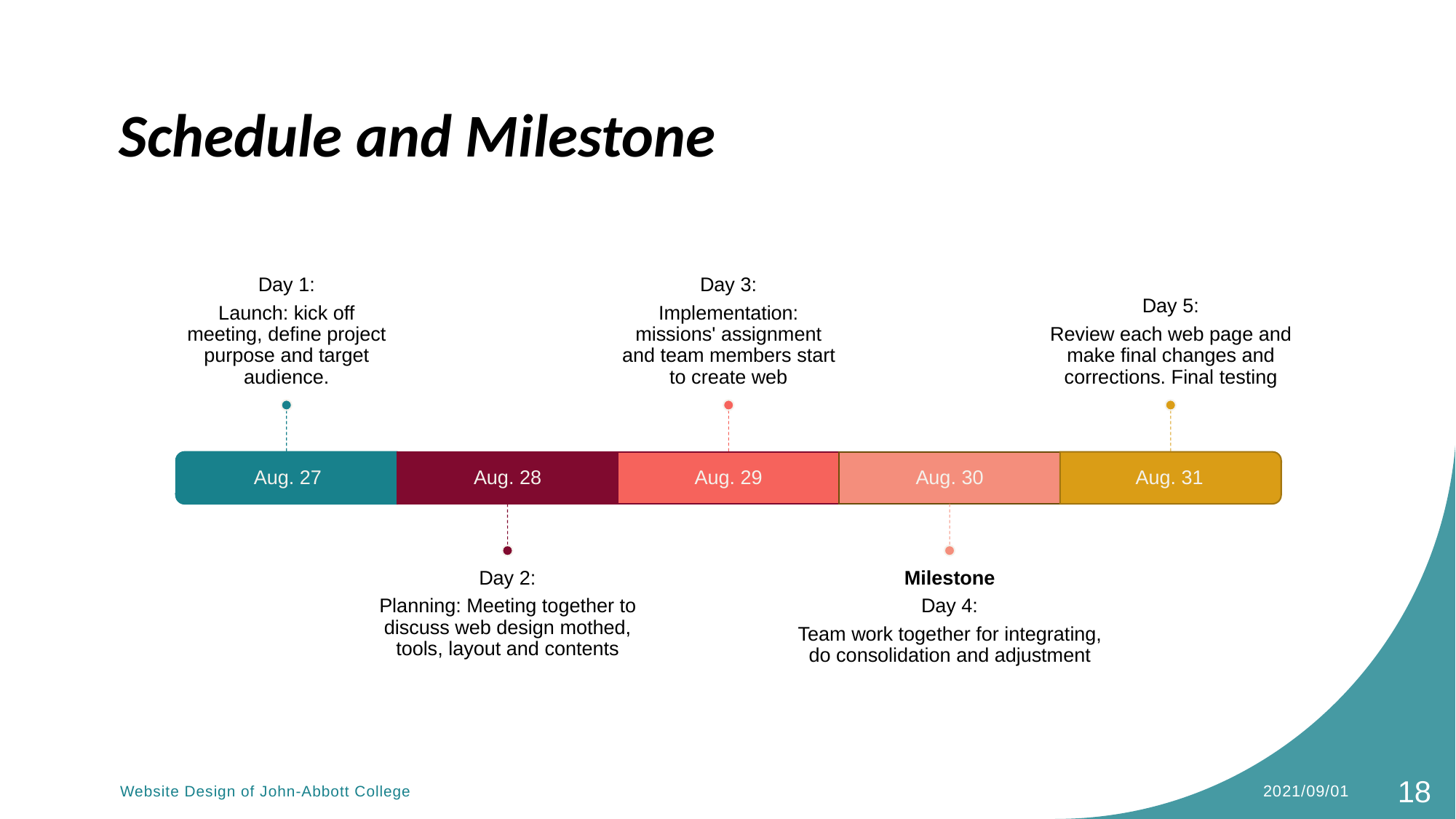

# Schedule and Milestone
Aug. 27
Day 1:
Launch: kick off meeting, define project purpose and target audience.
Aug. 28
Day 2:
Planning: Meeting together to discuss web design mothed, tools, layout and contents
Aug. 29
Day 3:
Implementation: missions' assignment and team members start to create web
Aug. 30
Milestone
Day 4:
Team work together for integrating, do consolidation and adjustment
Aug. 31
Day 5:
Review each web page and make final changes and corrections. Final testing
2021/09/01
18
Website Design of John-Abbott College